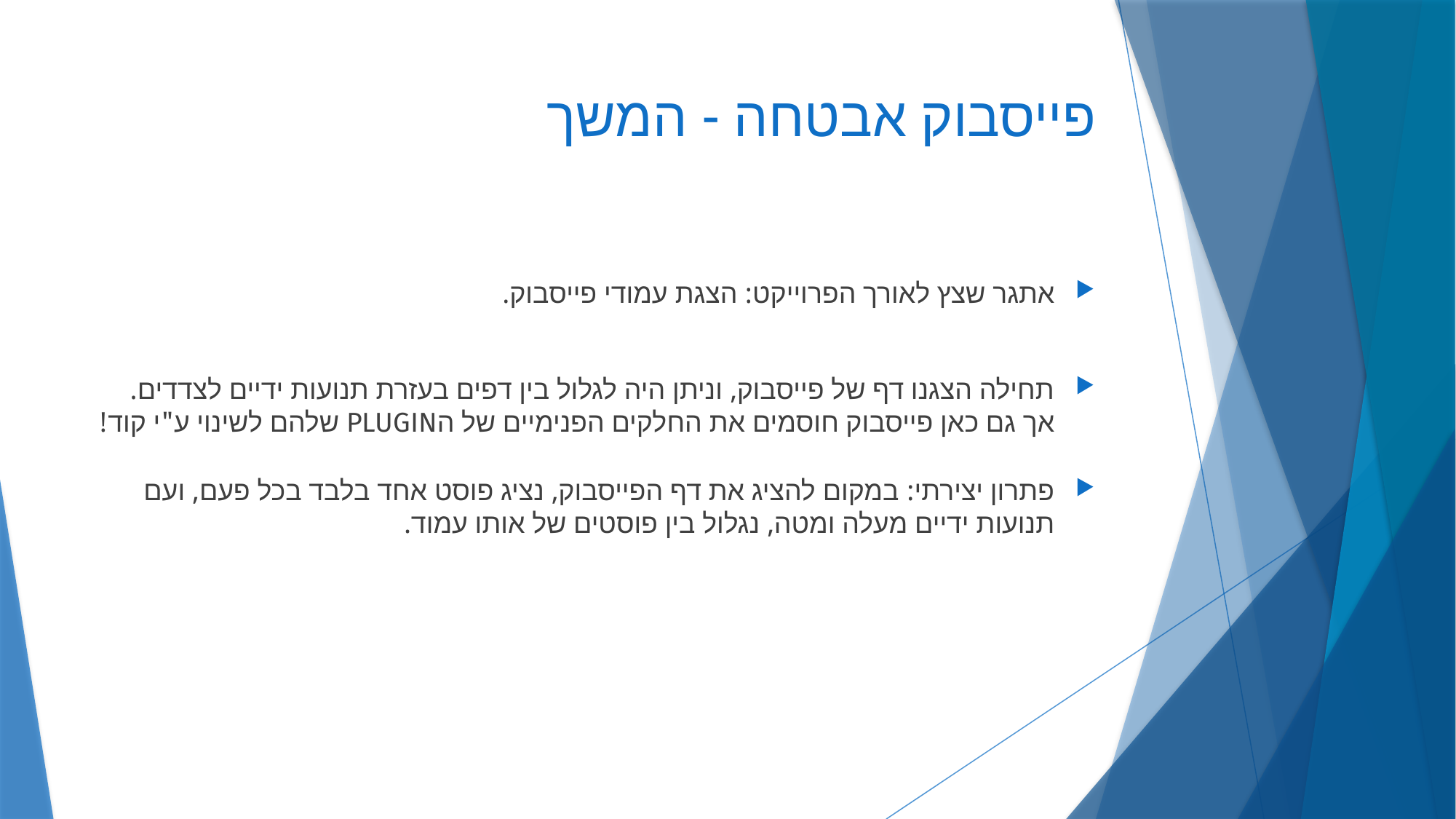

# פייסבוק אבטחה - המשך
אתגר שצץ לאורך הפרוייקט: הצגת עמודי פייסבוק.

תחילה הצגנו דף של פייסבוק, וניתן היה לגלול בין דפים בעזרת תנועות ידיים לצדדים. אך גם כאן פייסבוק חוסמים את החלקים הפנימיים של הPLUGIN שלהם לשינוי ע"י קוד!

פתרון יצירתי: במקום להציג את דף הפייסבוק, נציג פוסט אחד בלבד בכל פעם, ועם תנועות ידיים מעלה ומטה, נגלול בין פוסטים של אותו עמוד.